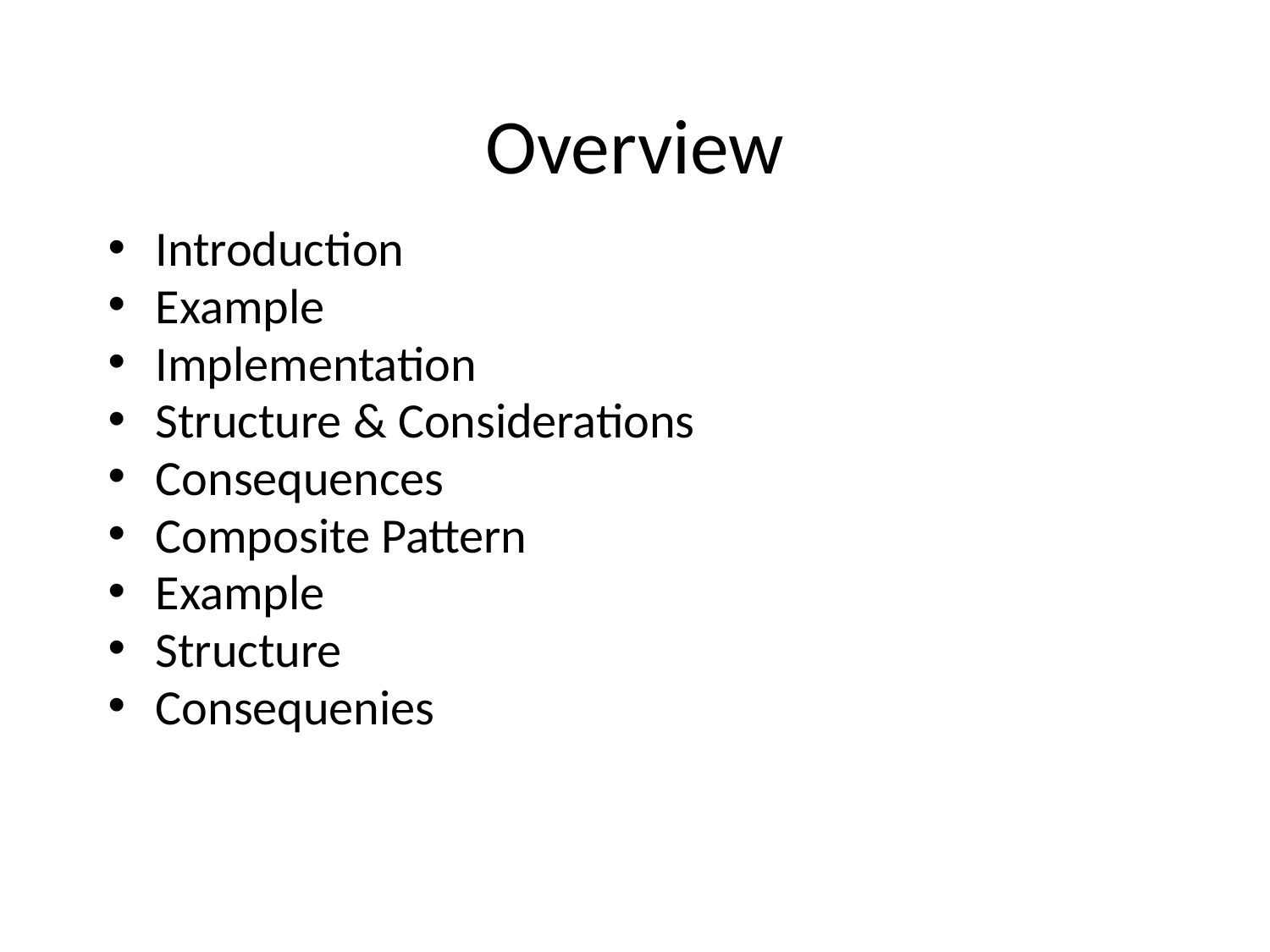

# Overview
Introduction
Example
Implementation
Structure & Considerations
Consequences
Composite Pattern
Example
Structure
Consequenies